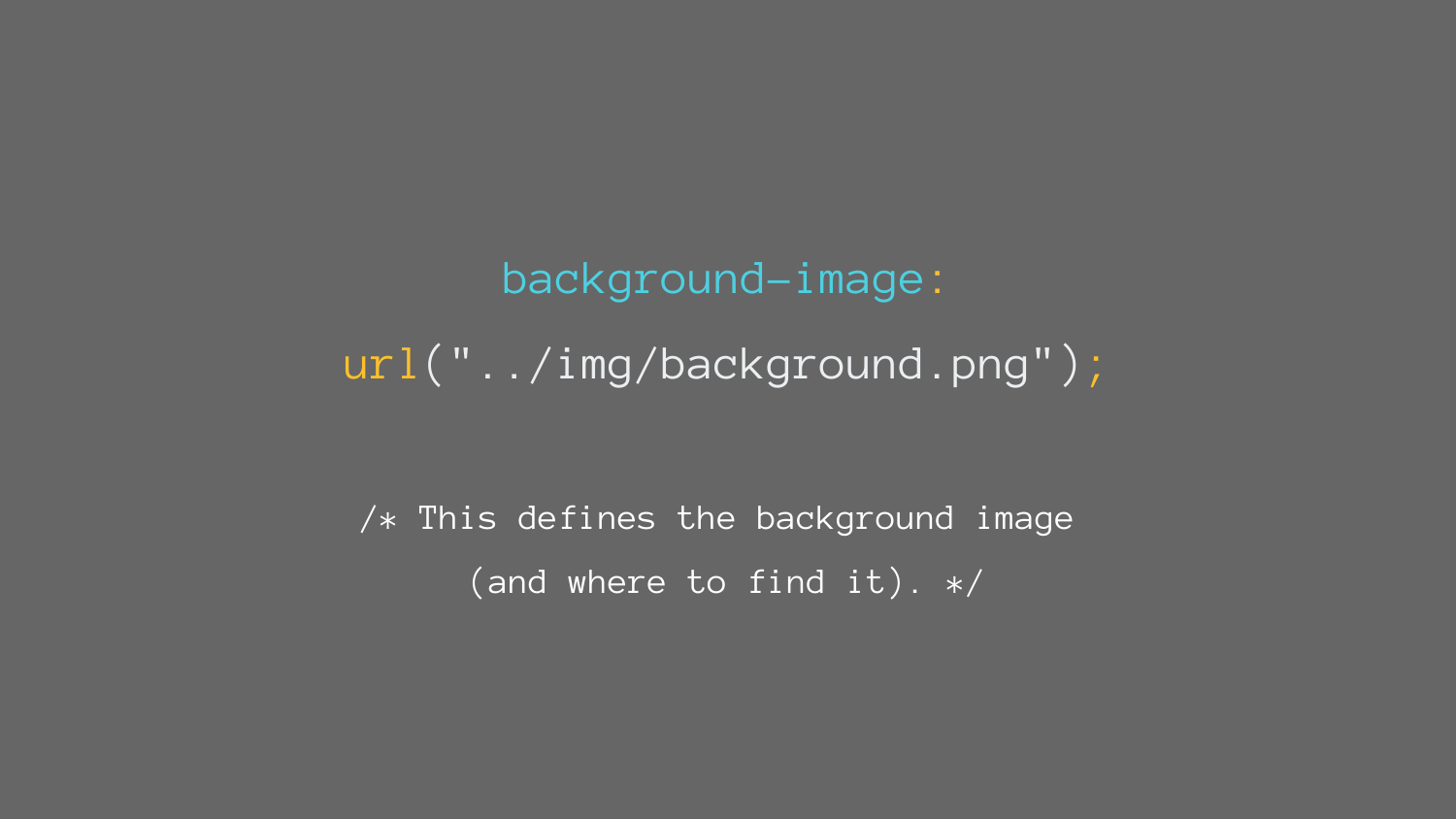

background-image: url("../img/background.png");

/* This defines the background image
(and where to find it). */